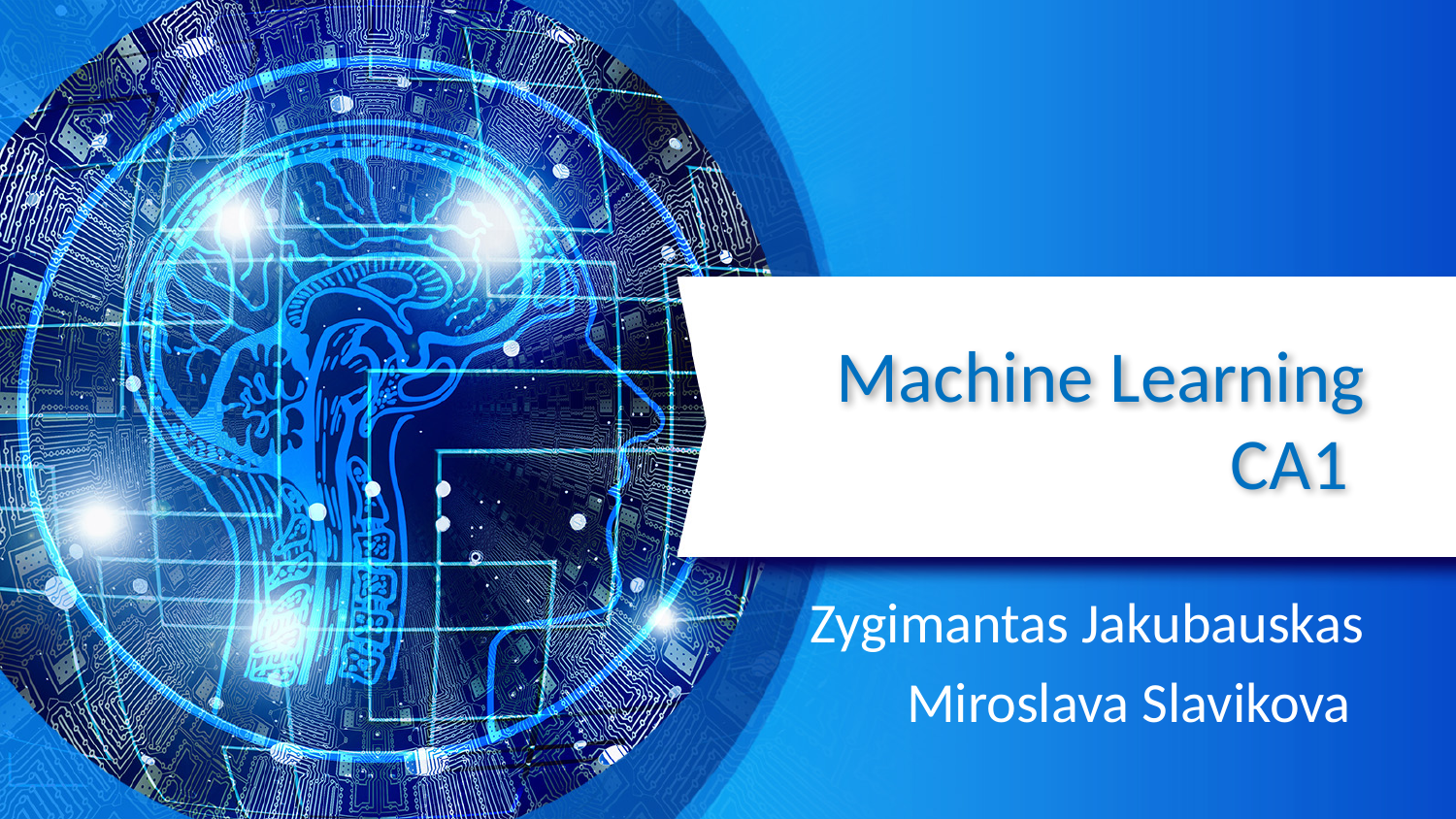

# Machine Learning CA1
Zygimantas Jakubauskas
Miroslava Slavikova